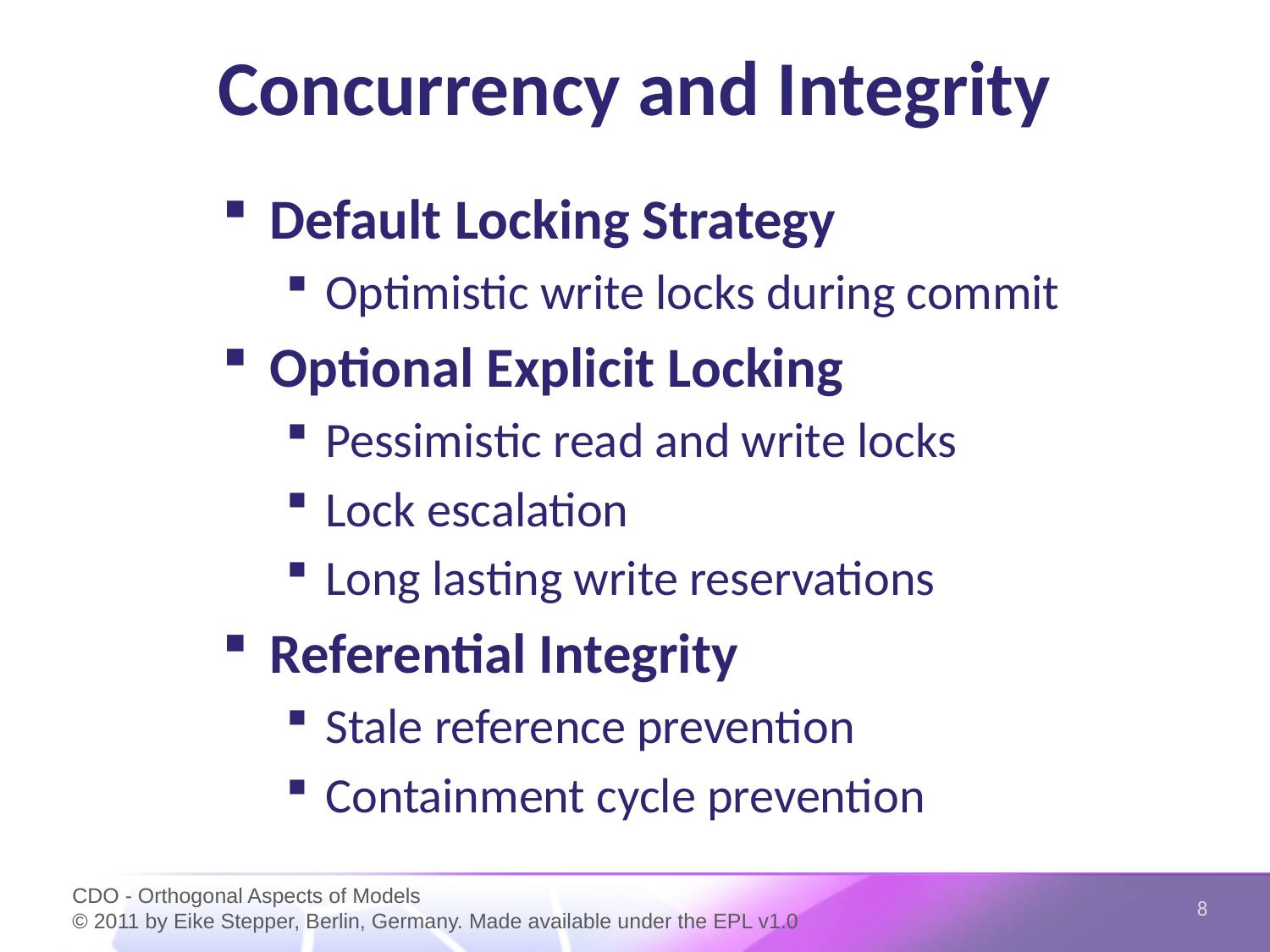

# Concurrency and Integrity
Default Locking Strategy
Optimistic write locks during commit
Optional Explicit Locking
Pessimistic read and write locks
Lock escalation
Long lasting write reservations
Referential Integrity
Stale reference prevention
Containment cycle prevention
8
CDO - Orthogonal Aspects of Models
© 2011 by Eike Stepper, Berlin, Germany. Made available under the EPL v1.0